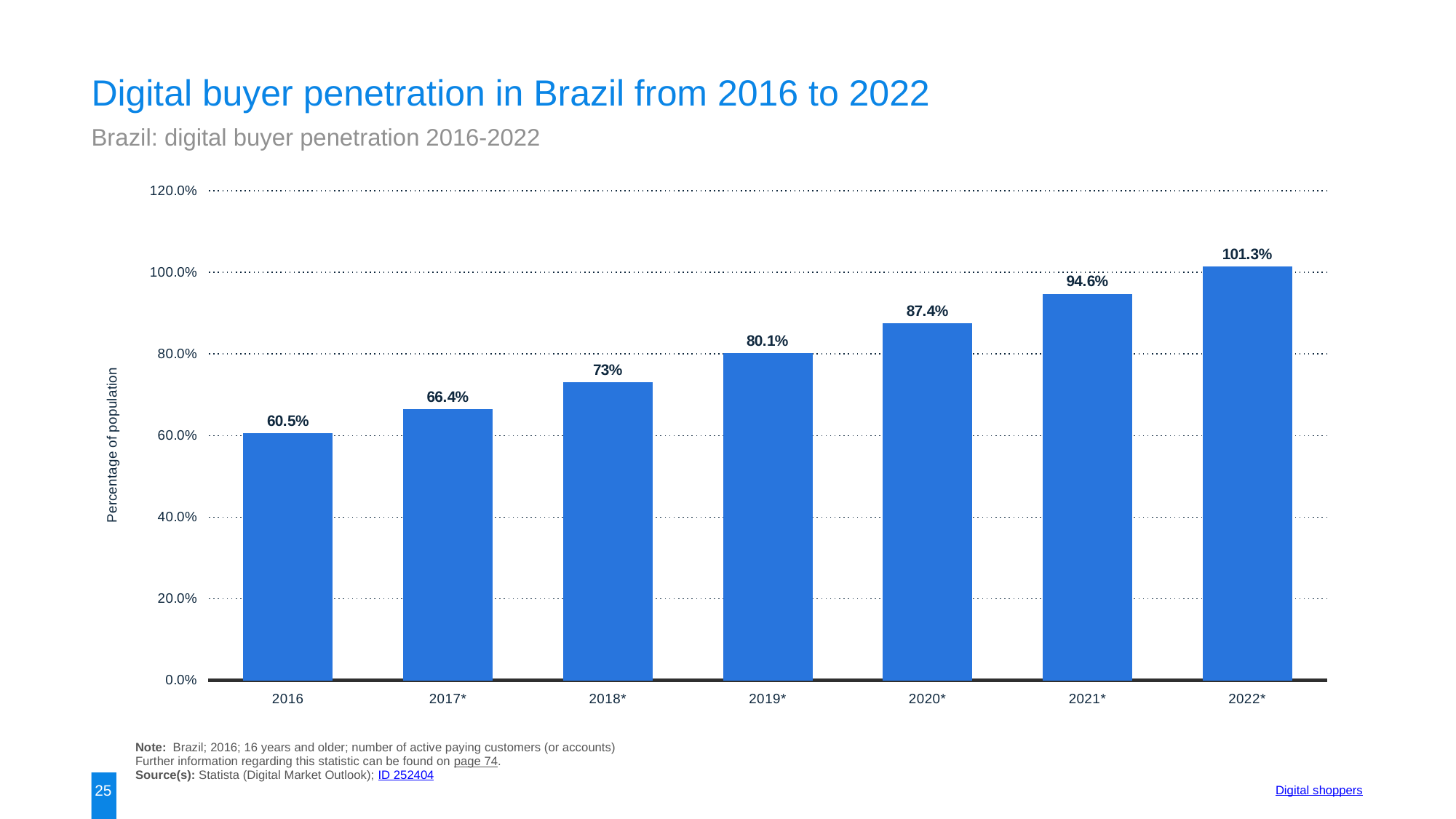

Digital buyer penetration in Brazil from 2016 to 2022
Brazil: digital buyer penetration 2016-2022

### Chart:

| Category | data |
|---|---|
| 2016 | 0.605 |
| 2017* | 0.664 |
| 2018* | 0.73 |
| 2019* | 0.801 |
| 2020* | 0.874 |
| 2021* | 0.946 |
| 2022* | 1.013 |
Note:  Brazil; 2016; 16 years and older; number of active paying customers (or accounts)
Further information regarding this statistic can be found on page 74.
Source(s): Statista (Digital Market Outlook); ID 252404

25
Digital shoppers